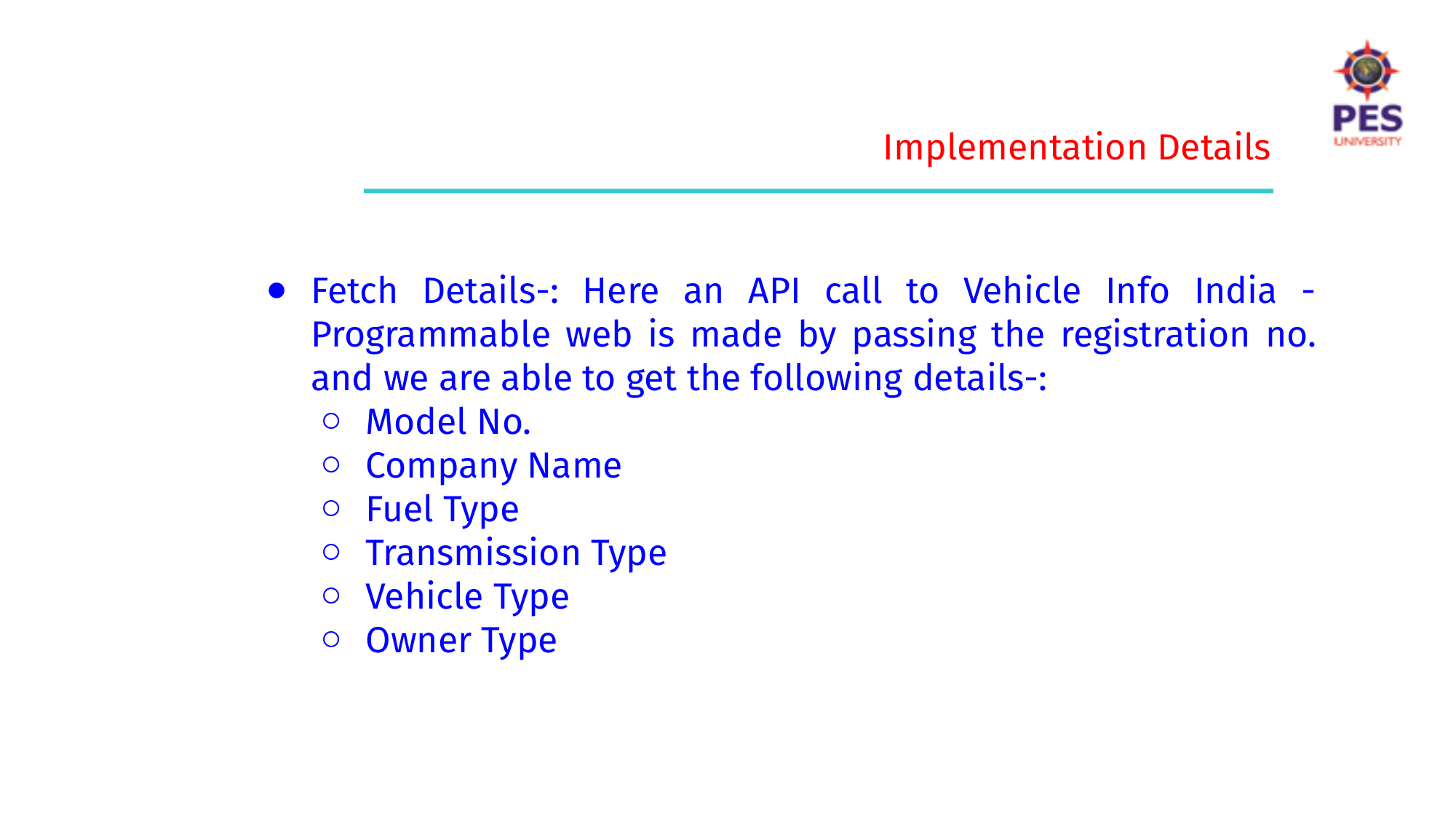

Implementation Details

Fetch Details-: Here an API call to Vehicle Info India -Programmable web is made by passing the registration no. and we are able to get the following details-:
Model No.
Company Name
Fuel Type
Transmission Type
Vehicle Type
Owner Type